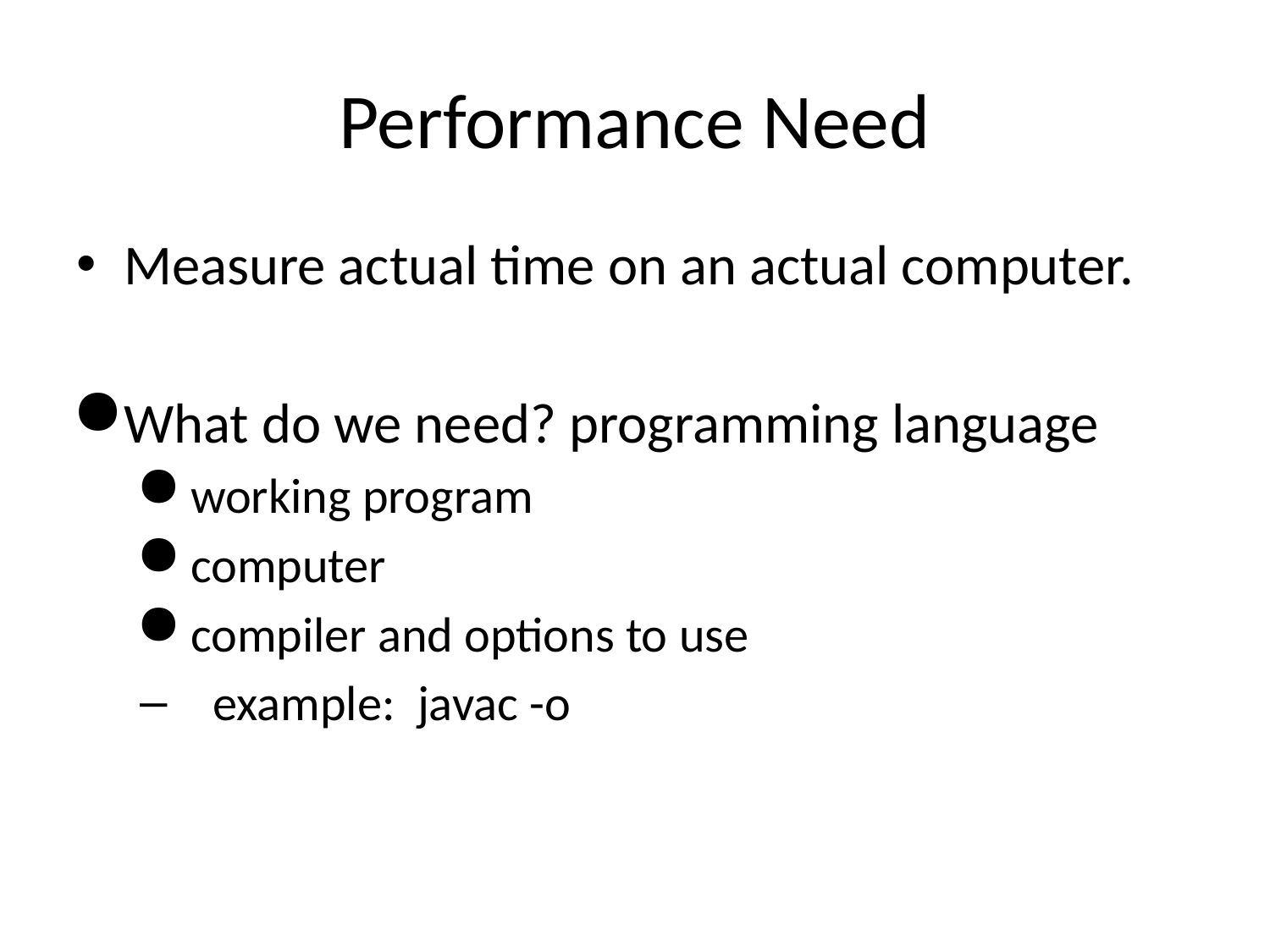

# Performance Need
Measure actual time on an actual computer.

What do we need? programming language
 working program
 computer
 compiler and options to use
   example:  javac -o